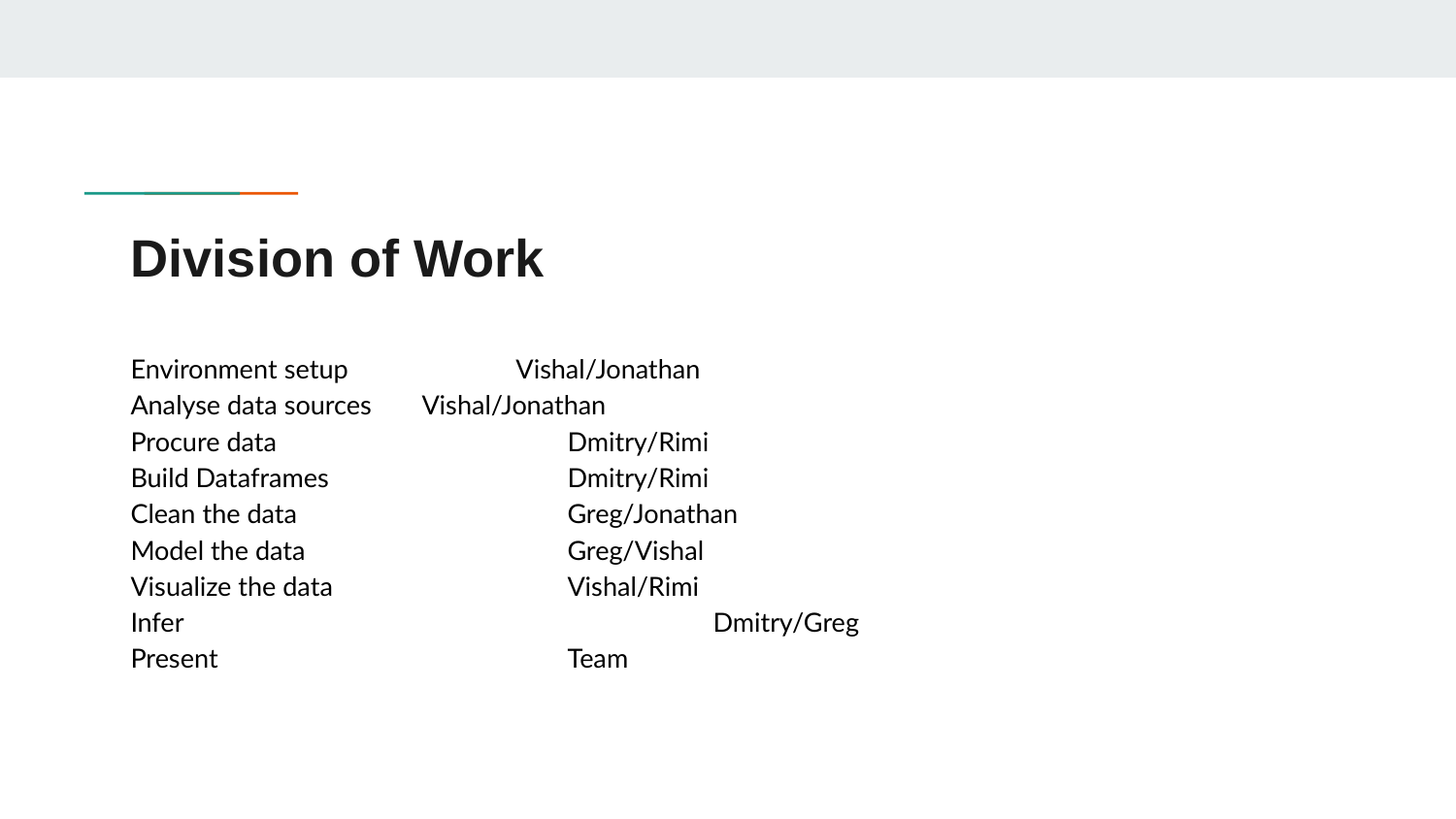

# Division of Work
Environment setup	              Vishal/Jonathan
Analyse data sources	Vishal/Jonathan
Procure data		Dmitry/Rimi
Build Dataframes		Dmitry/Rimi
Clean the data		Greg/Jonathan
Model the data		Greg/Vishal
Visualize the data		Vishal/Rimi
Infer				Dmitry/Greg
Present			Team